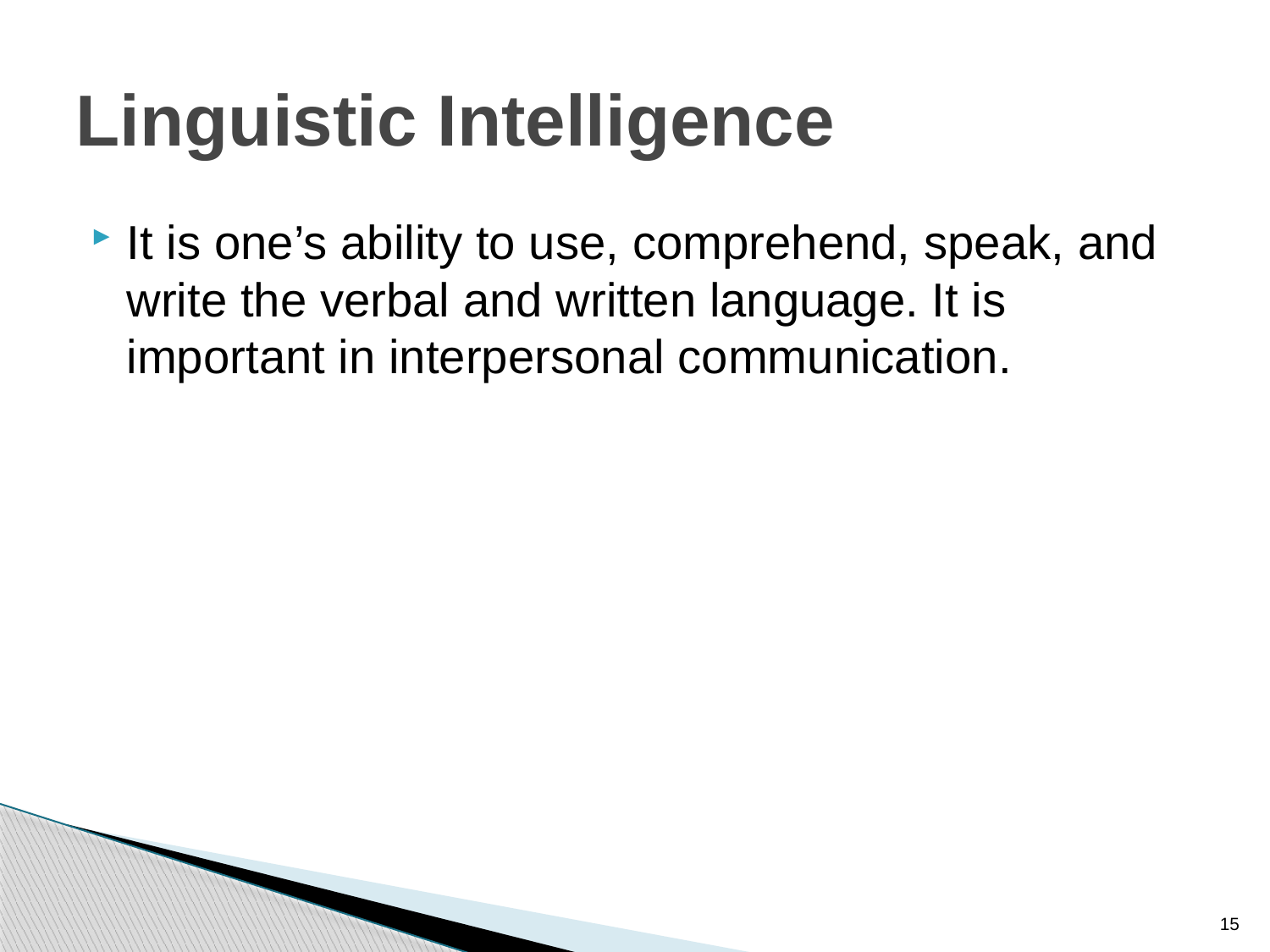

# Linguistic Intelligence
It is one’s ability to use, comprehend, speak, and write the verbal and written language. It is important in interpersonal communication.
15